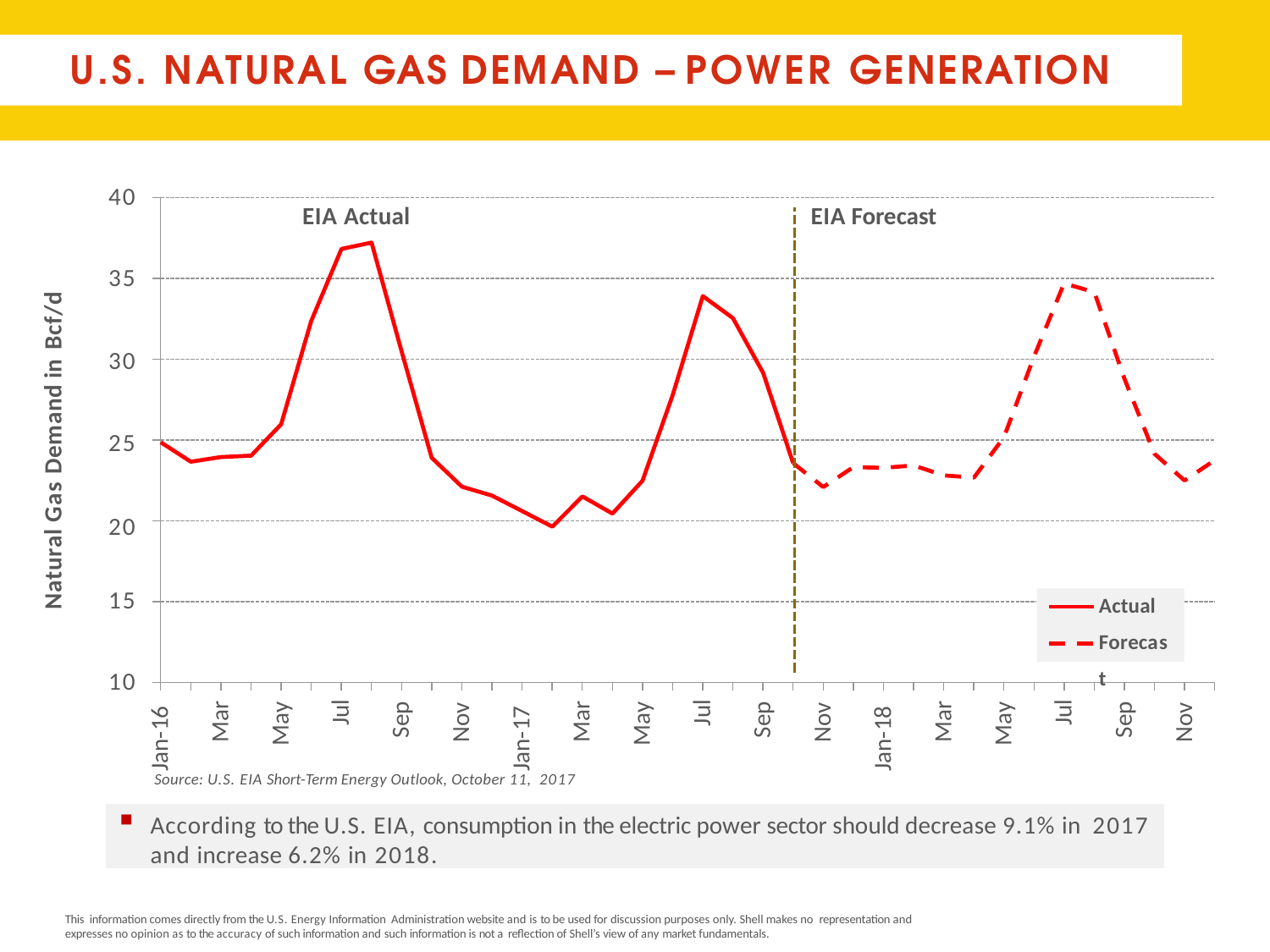

# U.S. NATURAL GAS DEMAND – POWER GENERATION
40

EIA Actual
EIA Forecast

35

30

25

20

Natural Gas Demand in Bcf/d

Actual  Forecast
15

10

Nov
Nov
Nov
Sep
Sep
Sep
Jul
Jul
Jul
May
May
May
Mar
Mar
Mar
Jan-16
Jan-17
Jan-18
Source: U.S. EIA Short-Term Energy Outlook, October 11, 2017
According to the U.S. EIA, consumption in the electric power sector should decrease 9.1% in  2017 and increase 6.2% in 2018.
This information comes directly from the U.S. Energy Information  Administration website and is to be used for discussion purposes only. Shell makes no  representation and expresses no opinion as to the accuracy of such information and such information is not a reflection of Shell’s view of any market fundamentals.